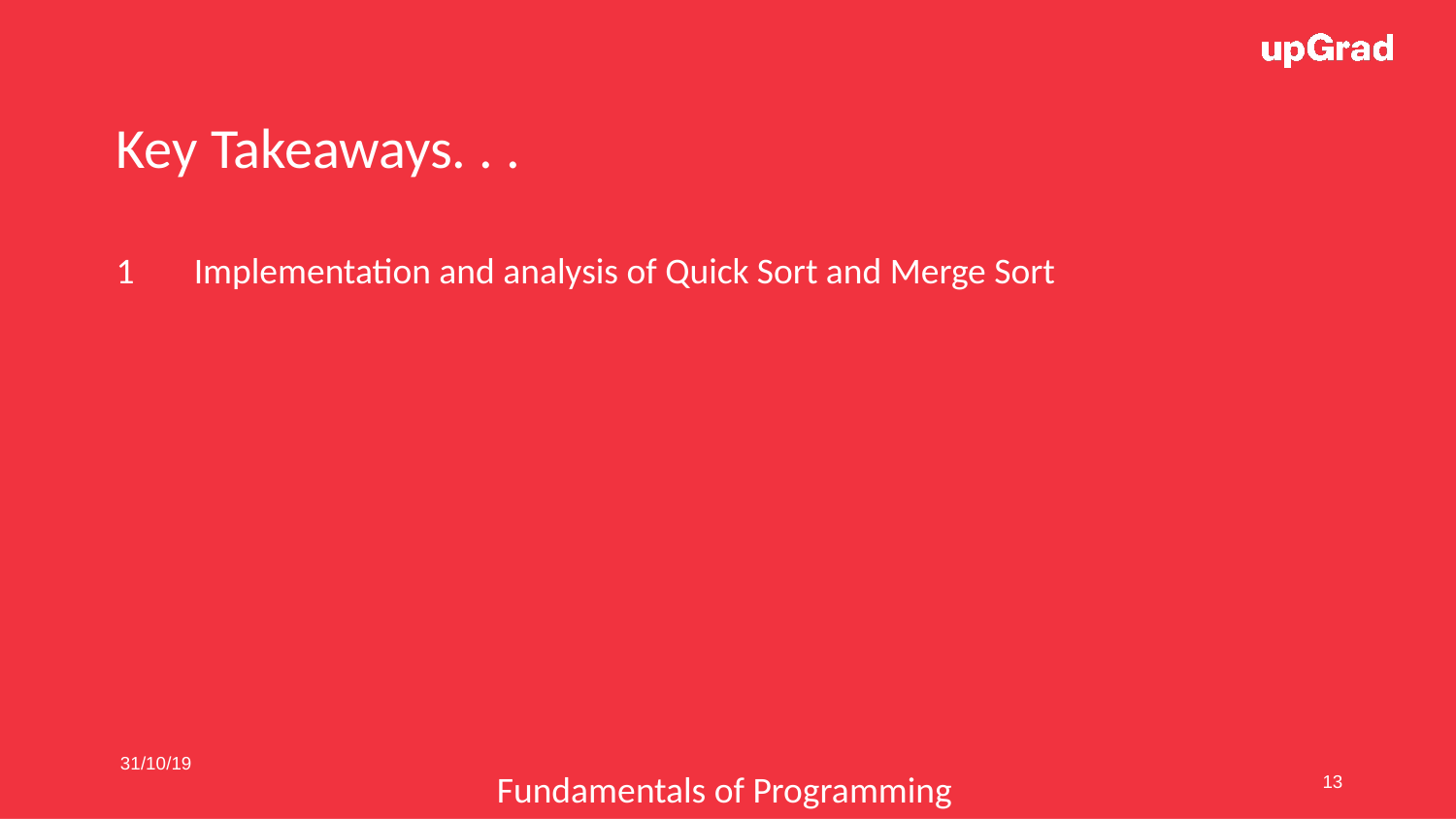

Key Takeaways. . .
1
Implementation and analysis of Quick Sort and Merge Sort
31/10/19
13
Fundamentals of Programming